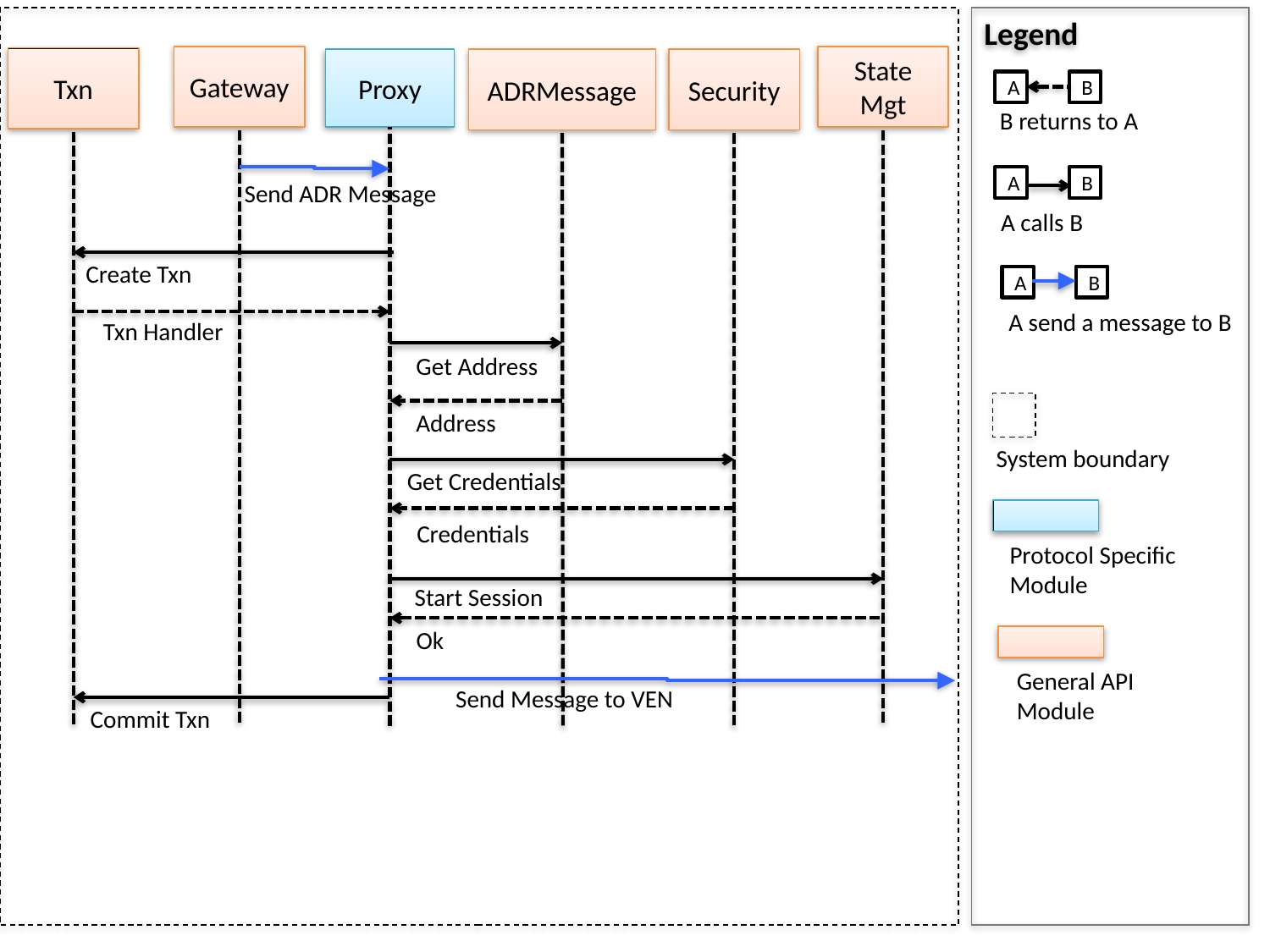

Legend
Gateway
State Mgt
Txn
Proxy
ADRMessage
Security
A
B
B returns to A
A
B
Send ADR Message
A calls B
Create Txn
A
B
A send a message to B
Txn Handler
Get Address

Address
System boundary
Get Credentials

Credentials
Protocol Specific
Module
Start Session
Ok

General API
Module
Send Message to VEN
Commit Txn